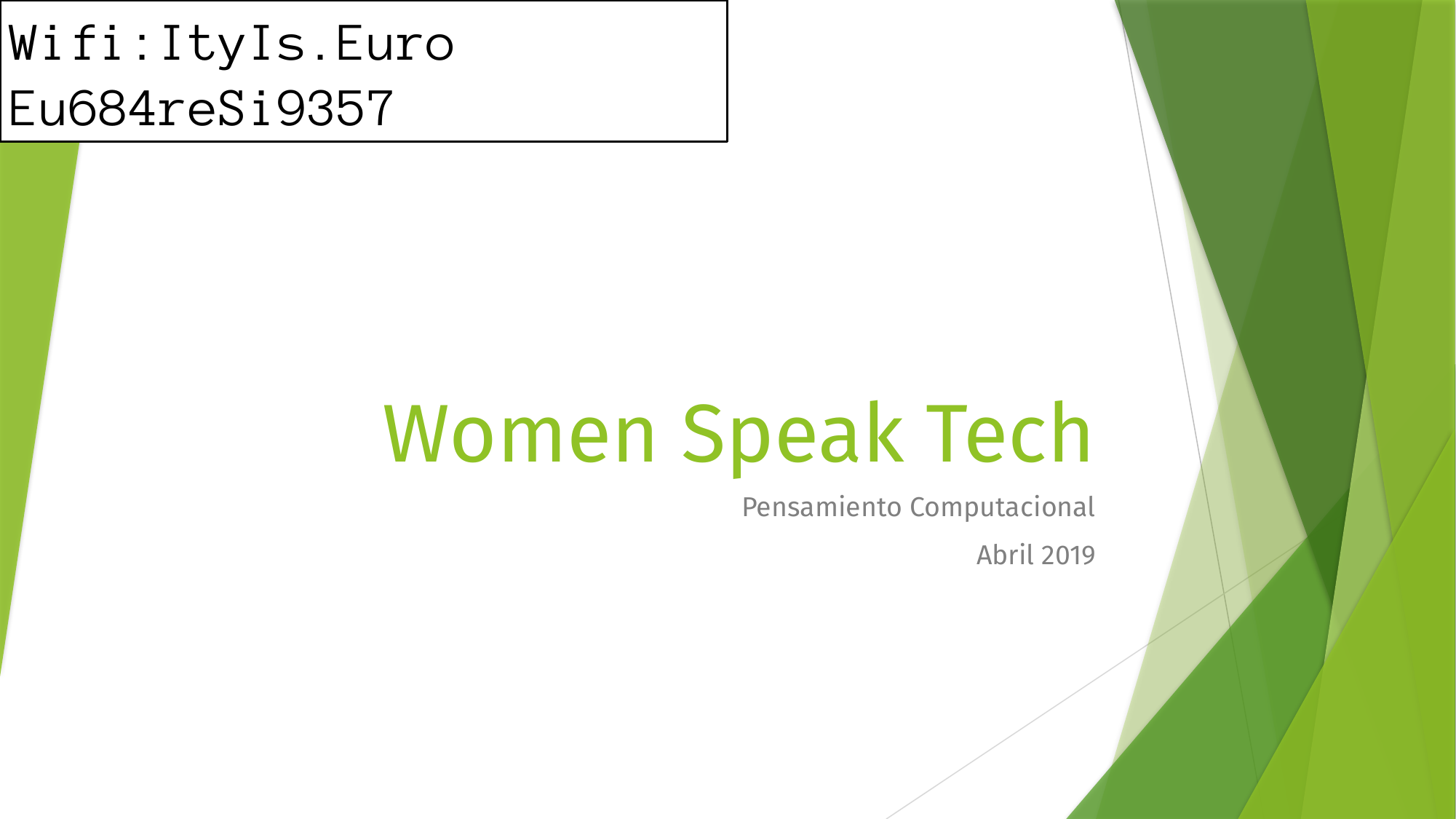

Wifi:ItyIs.Euro
Eu684reSi9357
# Women Speak Tech
Pensamiento Computacional
Abril 2019